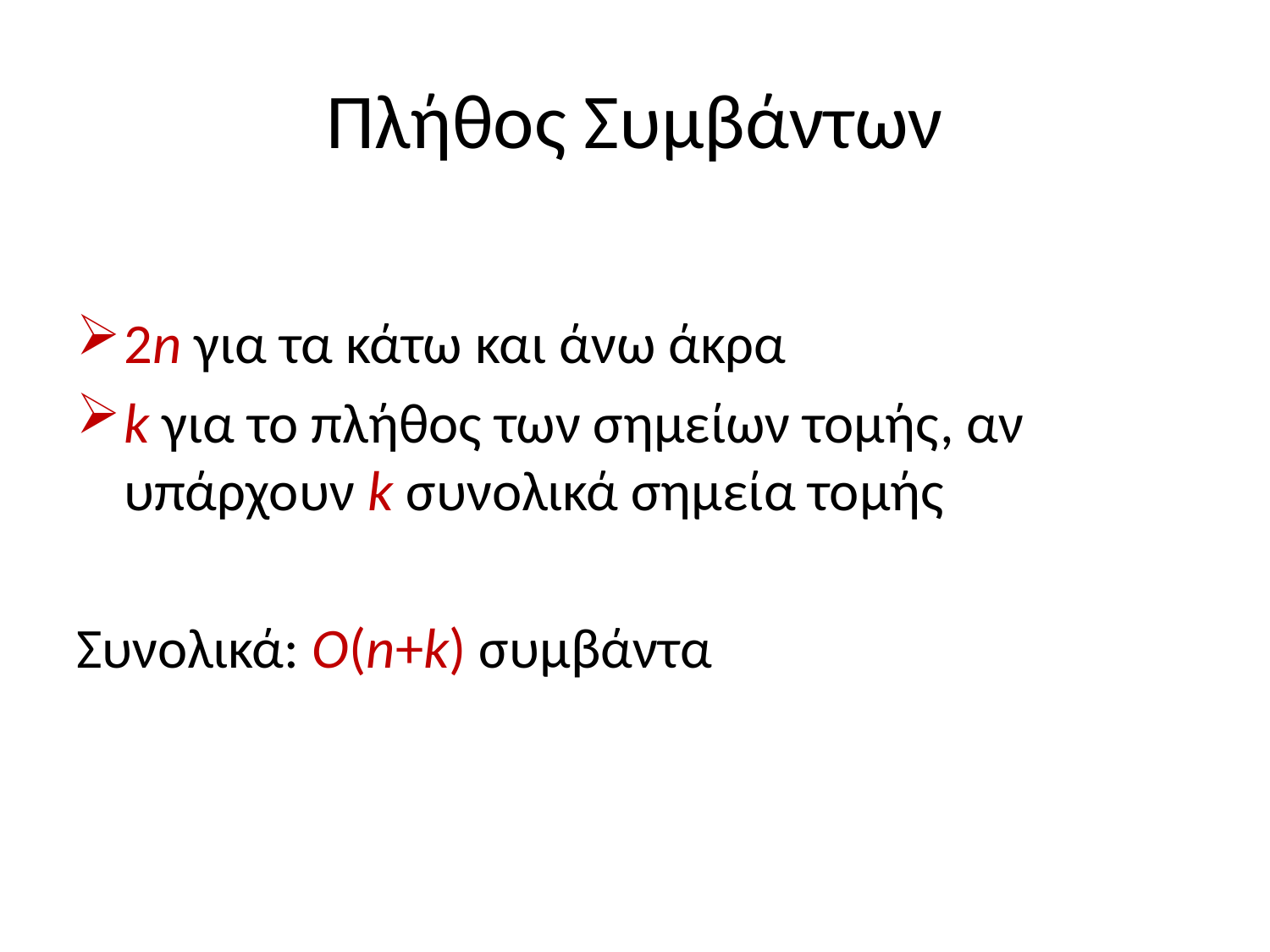

# Πλήθος Συμβάντων

2n για τα κάτω και άνω άκρα
k για το πλήθος των σημείων τομής, αν υπάρχουν k συνολικά σημεία τομής

Συνολικά: O(n+k) συμβάντα